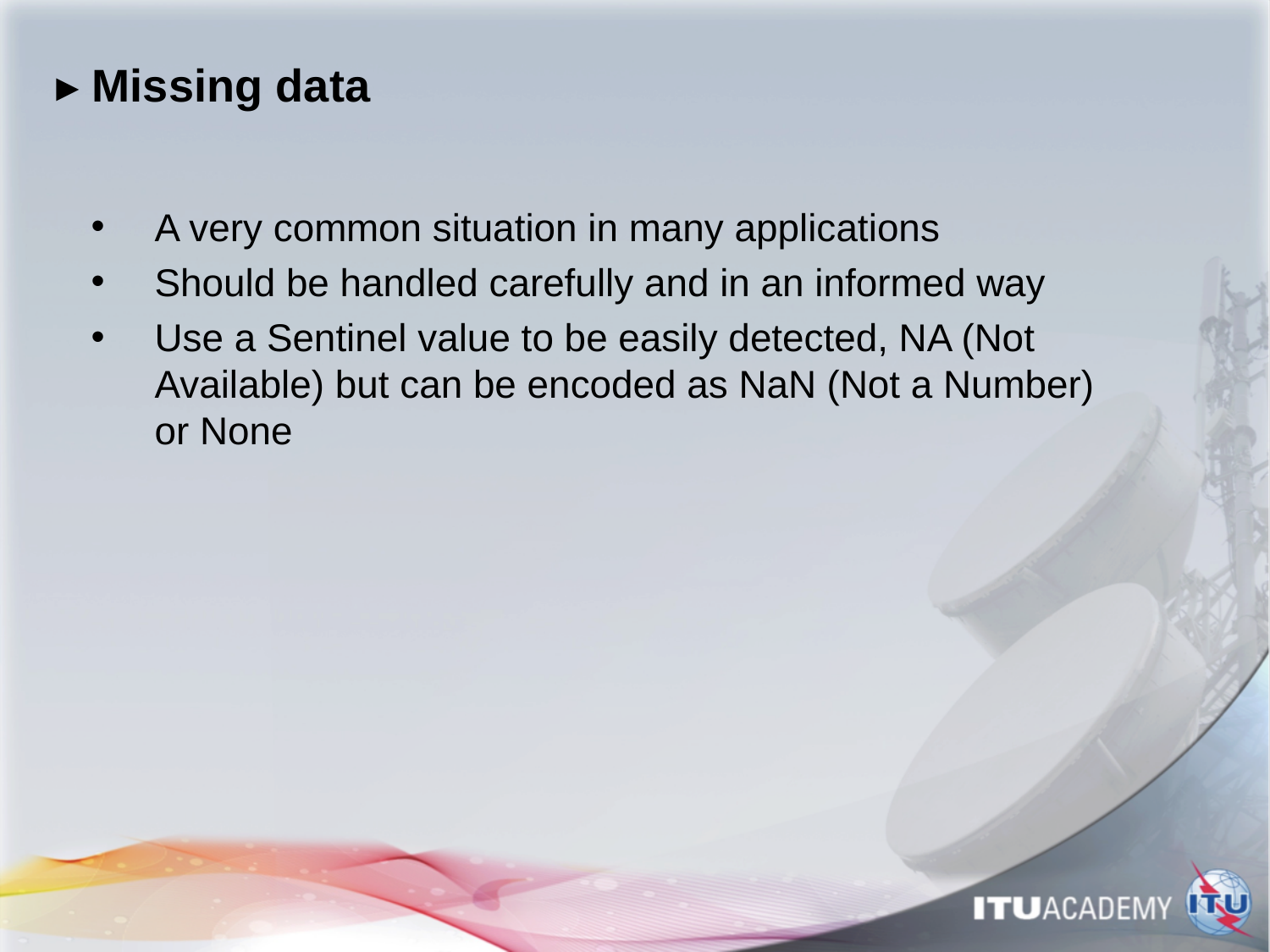

# ▸ Missing data
A very common situation in many applications
Should be handled carefully and in an informed way
Use a Sentinel value to be easily detected, NA (Not Available) but can be encoded as NaN (Not a Number) or None